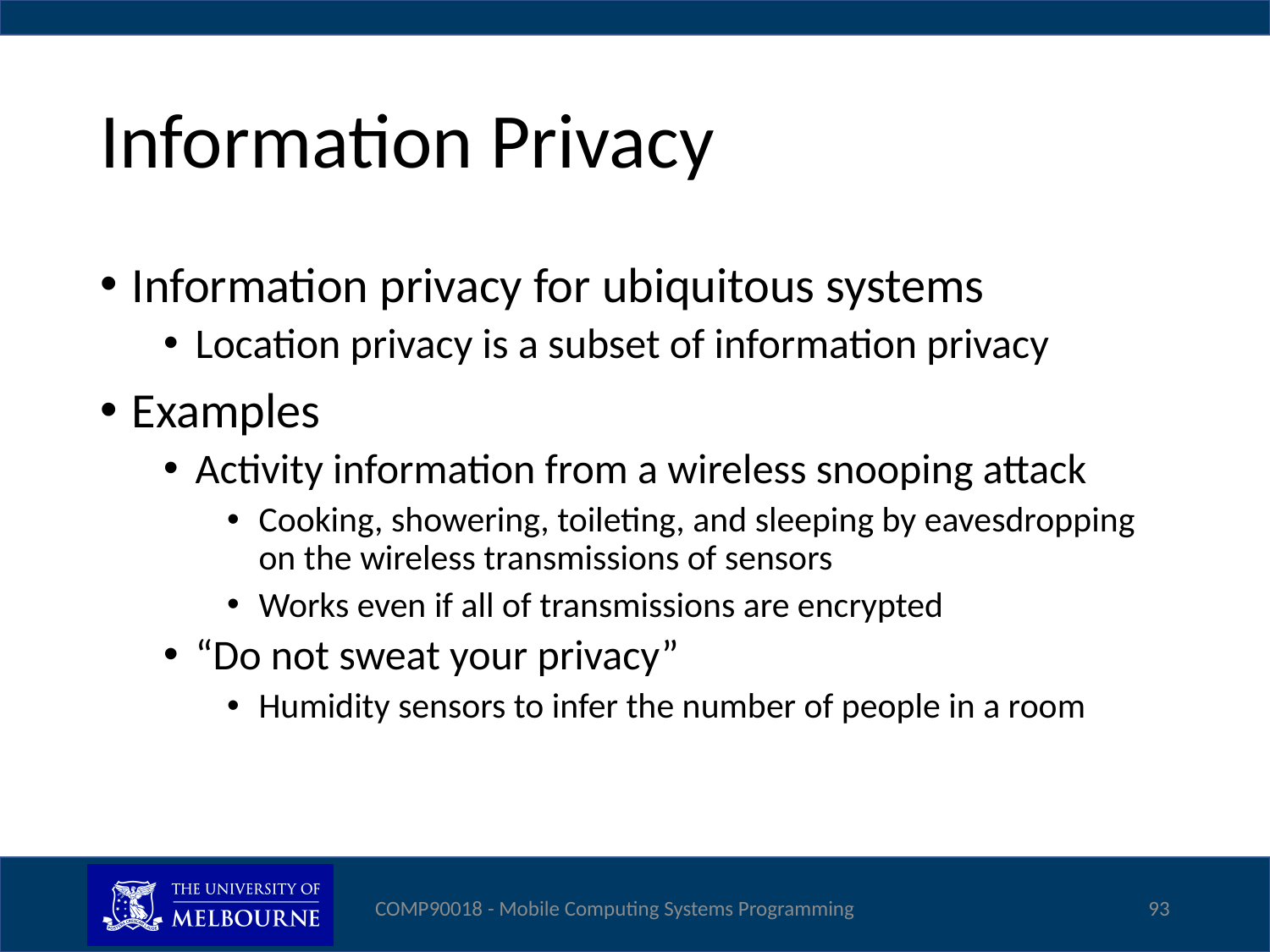

# Information Privacy
Information privacy for ubiquitous systems
Location privacy is a subset of information privacy
Examples
Activity information from a wireless snooping attack
Cooking, showering, toileting, and sleeping by eavesdropping on the wireless transmissions of sensors
Works even if all of transmissions are encrypted
“Do not sweat your privacy”
Humidity sensors to infer the number of people in a room
COMP90018 - Mobile Computing Systems Programming
93